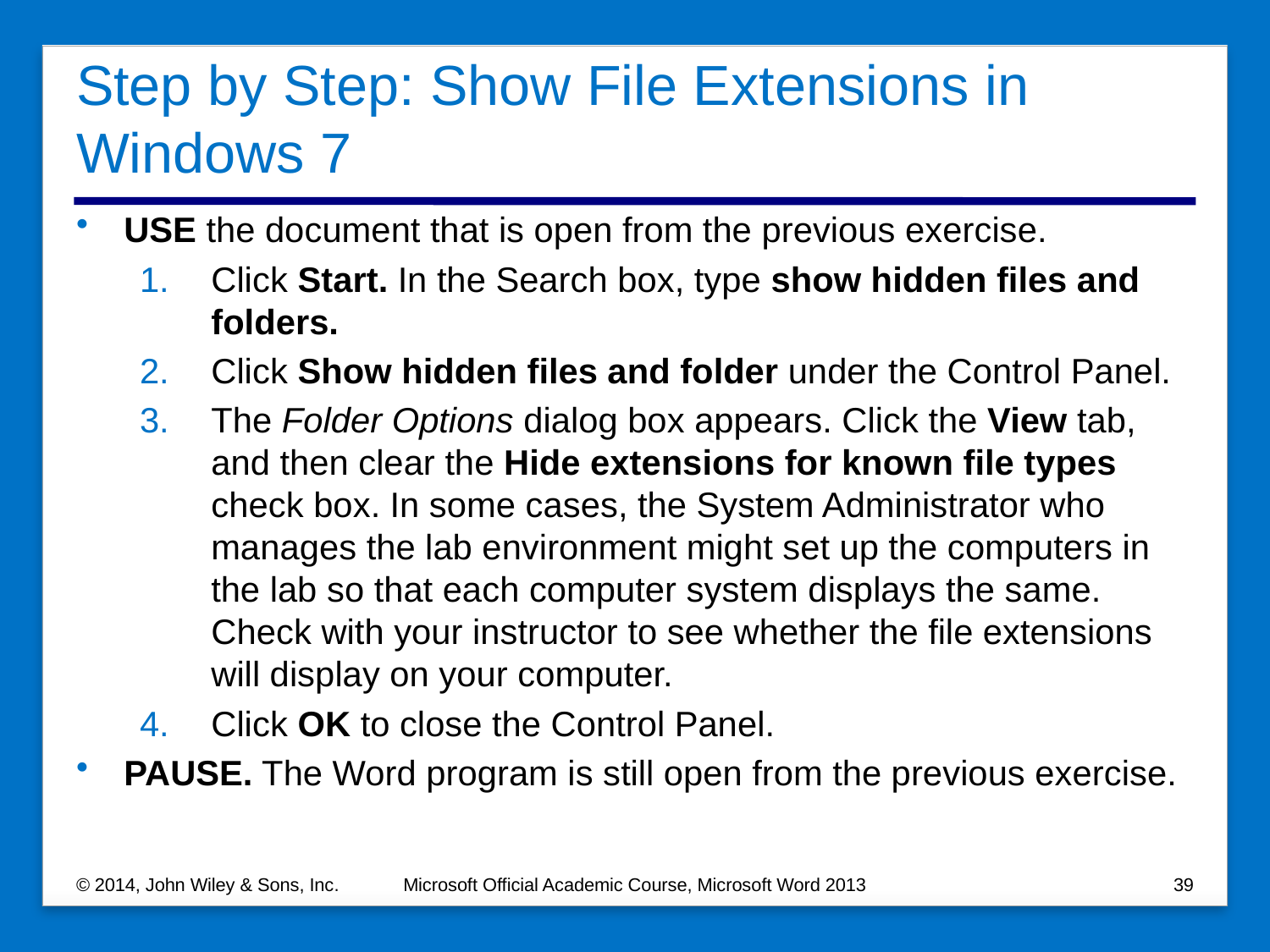

# Step by Step: Show File Extensions in Windows 7
USE the document that is open from the previous exercise.
Click Start. In the Search box, type show hidden files and folders.
Click Show hidden files and folder under the Control Panel.
The Folder Options dialog box appears. Click the View tab, and then clear the Hide extensions for known file types check box. In some cases, the System Administrator who manages the lab environment might set up the computers in the lab so that each computer system displays the same. Check with your instructor to see whether the file extensions will display on your computer.
Click OK to close the Control Panel.
PAUSE. The Word program is still open from the previous exercise.

© 2014, John Wiley & Sons, Inc.
Microsoft Official Academic Course, Microsoft Word 2013
39